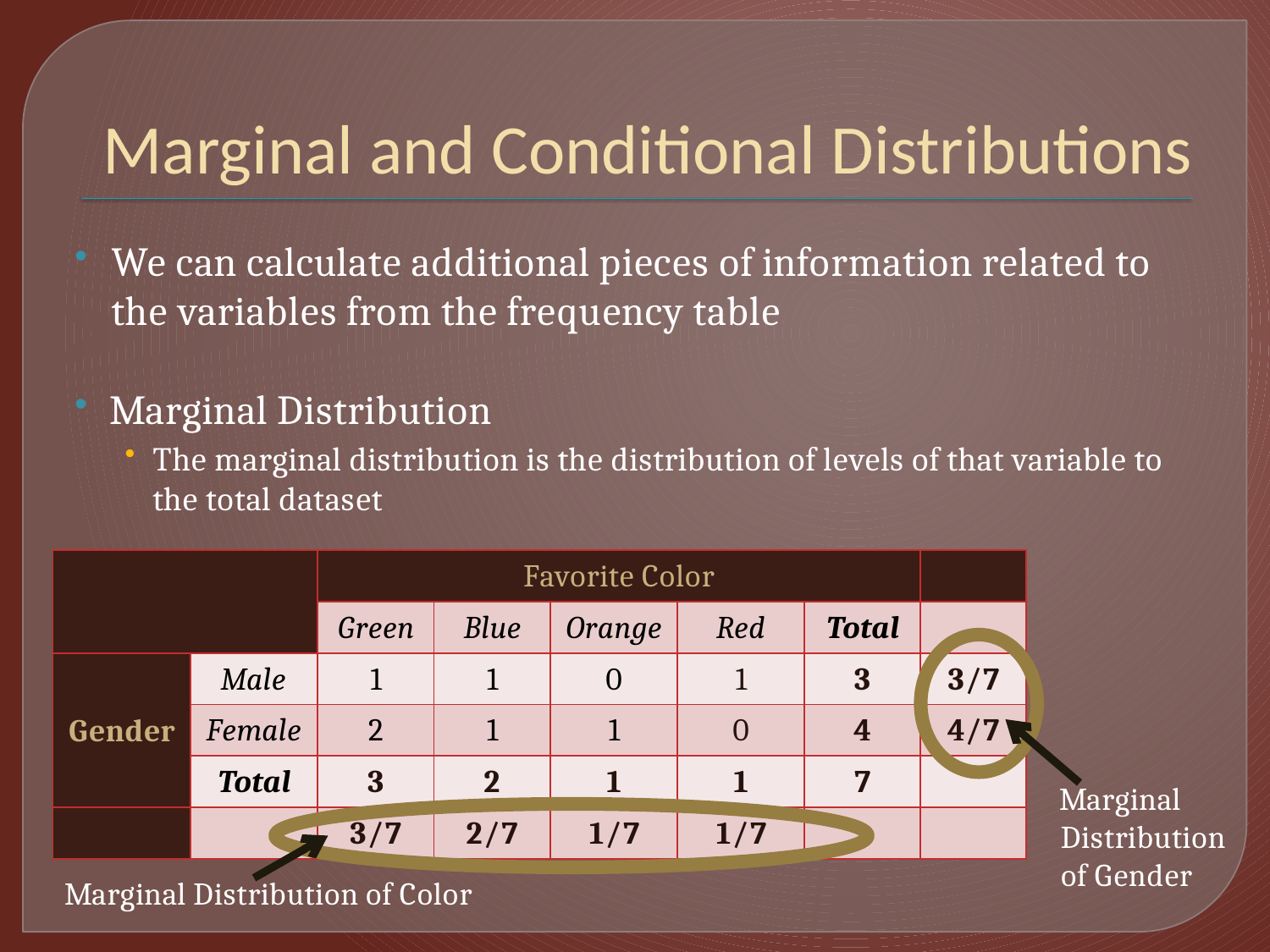

# Marginal and Conditional Distributions
We can calculate additional pieces of information related to the variables from the frequency table

Marginal Distribution
The marginal distribution is the distribution of levels of that variable to the total dataset

|  |  | Favorite Color |  |  |  |  |  |
| --- | --- | --- | --- | --- | --- | --- | --- |
|  |  | Green | Blue | Orange | Red | Total |  |
| Gender | Male | 1 | 1 | 0 | 1 | 3 | 3/7 |
|  | Female | 2 | 1 | 1 | 0 | 4 | 4/7 |
|  | Total | 3 | 2 | 1 | 1 | 7 |  |
|  |  | 3/7 | 2/7 | 1/7 | 1/7 |  |  |

Marginal Distribution of Gender

Marginal Distribution of Color